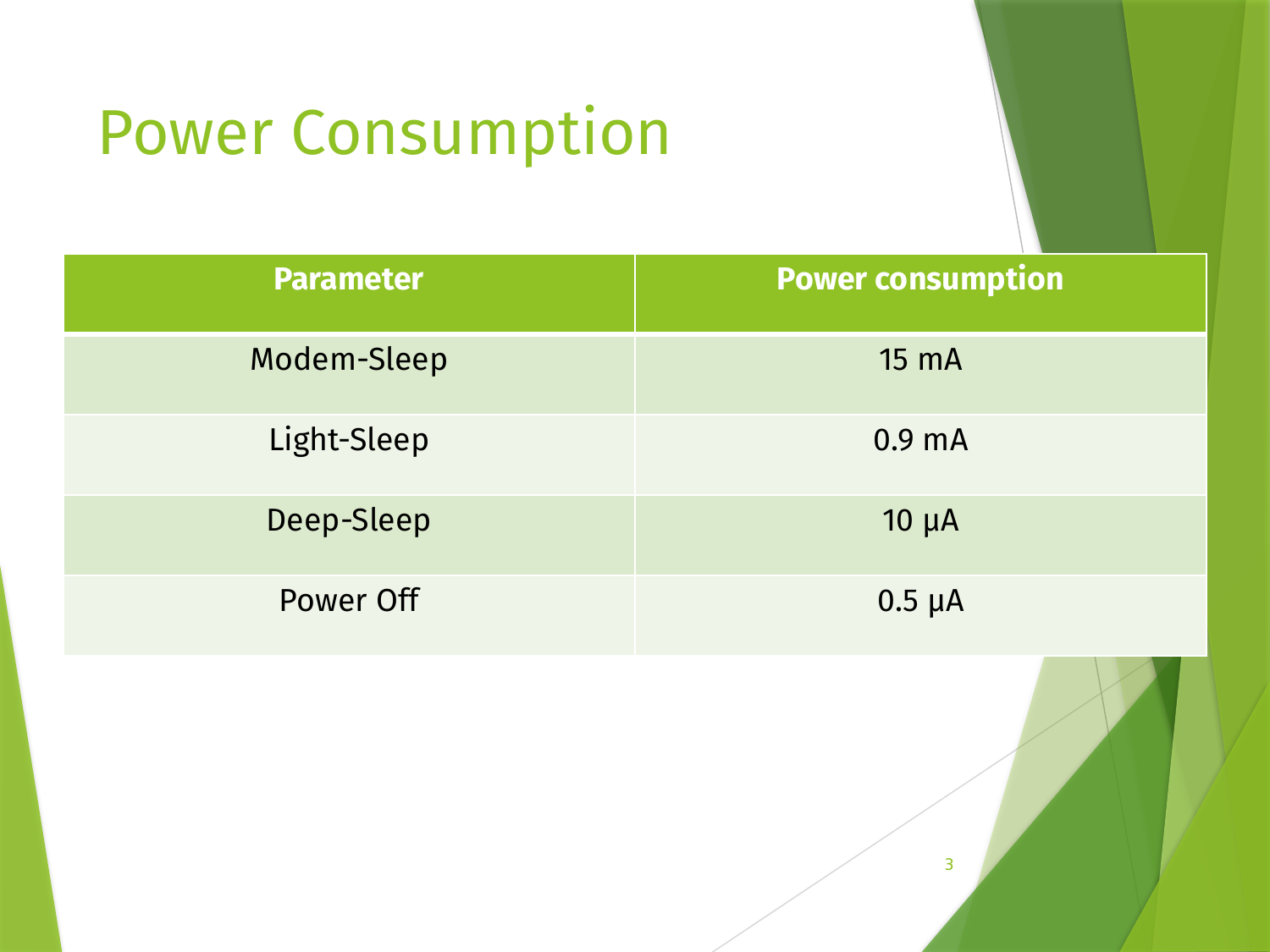

# Power Consumption
| Parameter | Power consumption |
| --- | --- |
| Modem-Sleep | 15 mA |
| Light-Sleep | 0.9 mA |
| Deep-Sleep | 10 µA |
| Power Off | 0.5 µA |
3